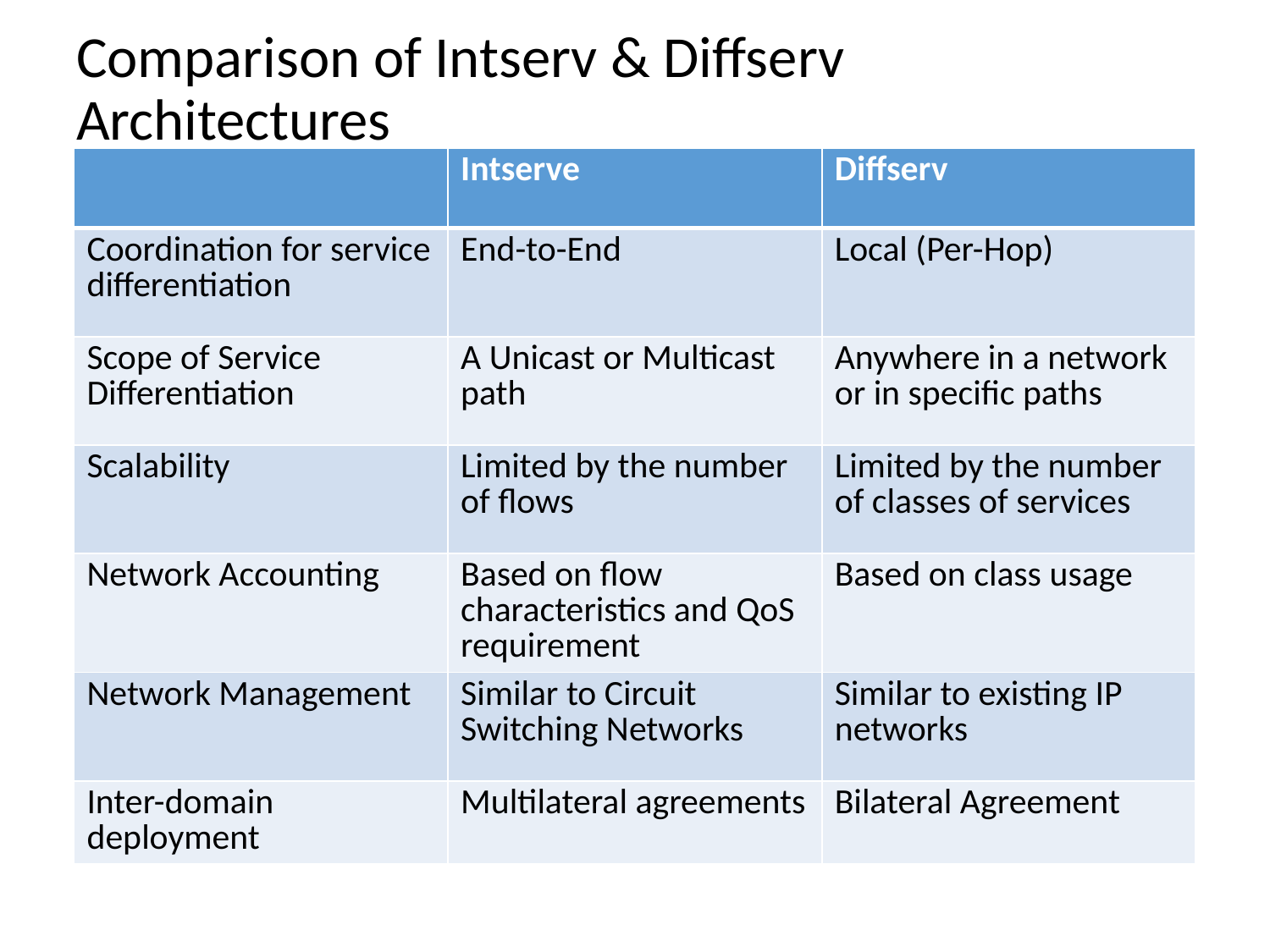

# Comparison of Intserv & Diffserv Architectures
|  | Intserve | Diffserv |
| --- | --- | --- |
| Coordination for service differentiation | End-to-End | Local (Per-Hop) |
| Scope of Service Differentiation | A Unicast or Multicast path | Anywhere in a network or in specific paths |
| Scalability | Limited by the number of flows | Limited by the number of classes of services |
| Network Accounting | Based on flow characteristics and QoS requirement | Based on class usage |
| Network Management | Similar to Circuit Switching Networks | Similar to existing IP networks |
| Inter-domain deployment | Multilateral agreements | Bilateral Agreement |